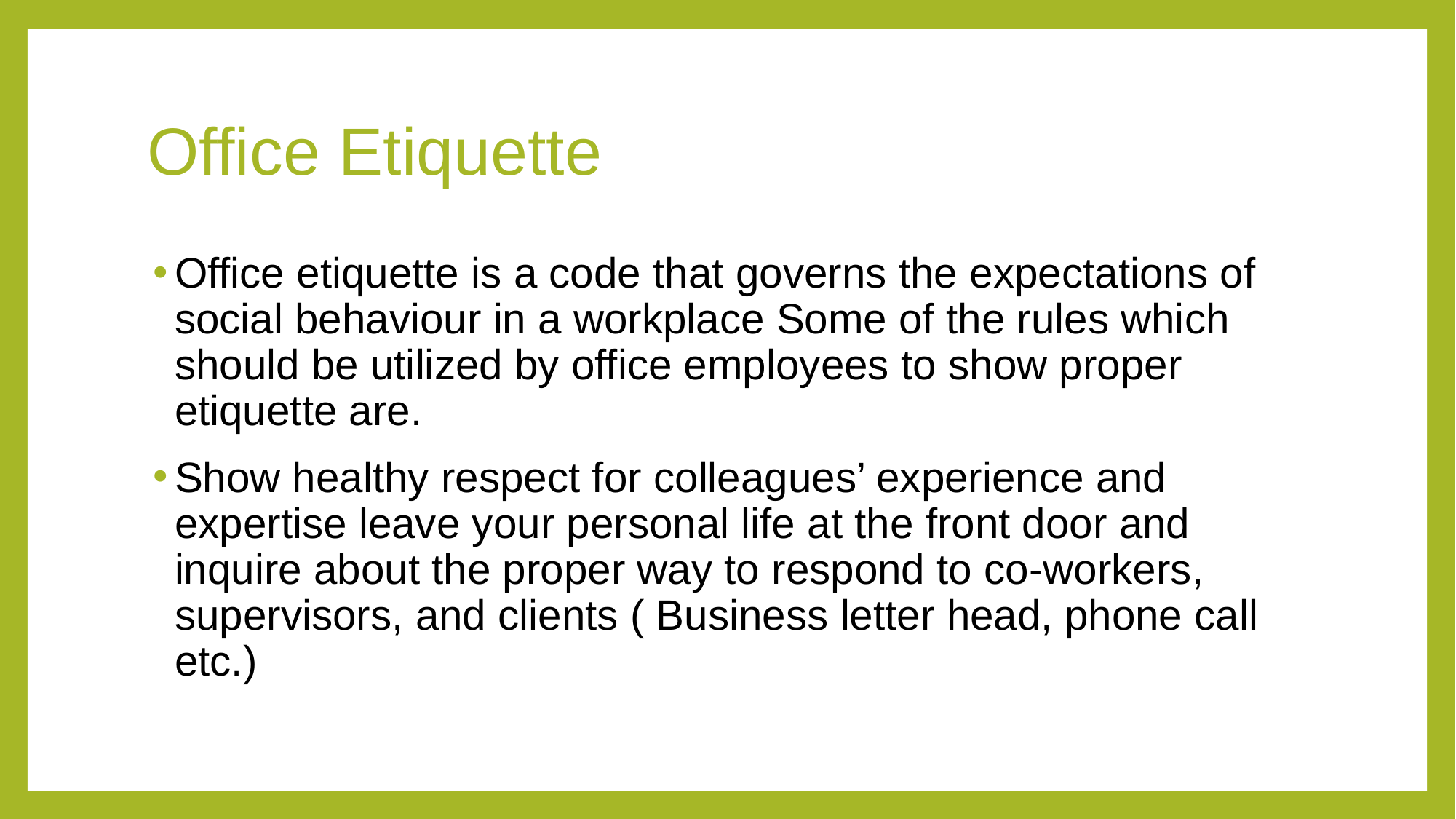

# Office Etiquette
Office etiquette is a code that governs the expectations of social behaviour in a workplace Some of the rules which should be utilized by office employees to show proper etiquette are.
Show healthy respect for colleagues’ experience and expertise leave your personal life at the front door and inquire about the proper way to respond to co-workers, supervisors, and clients ( Business letter head, phone call etc.)